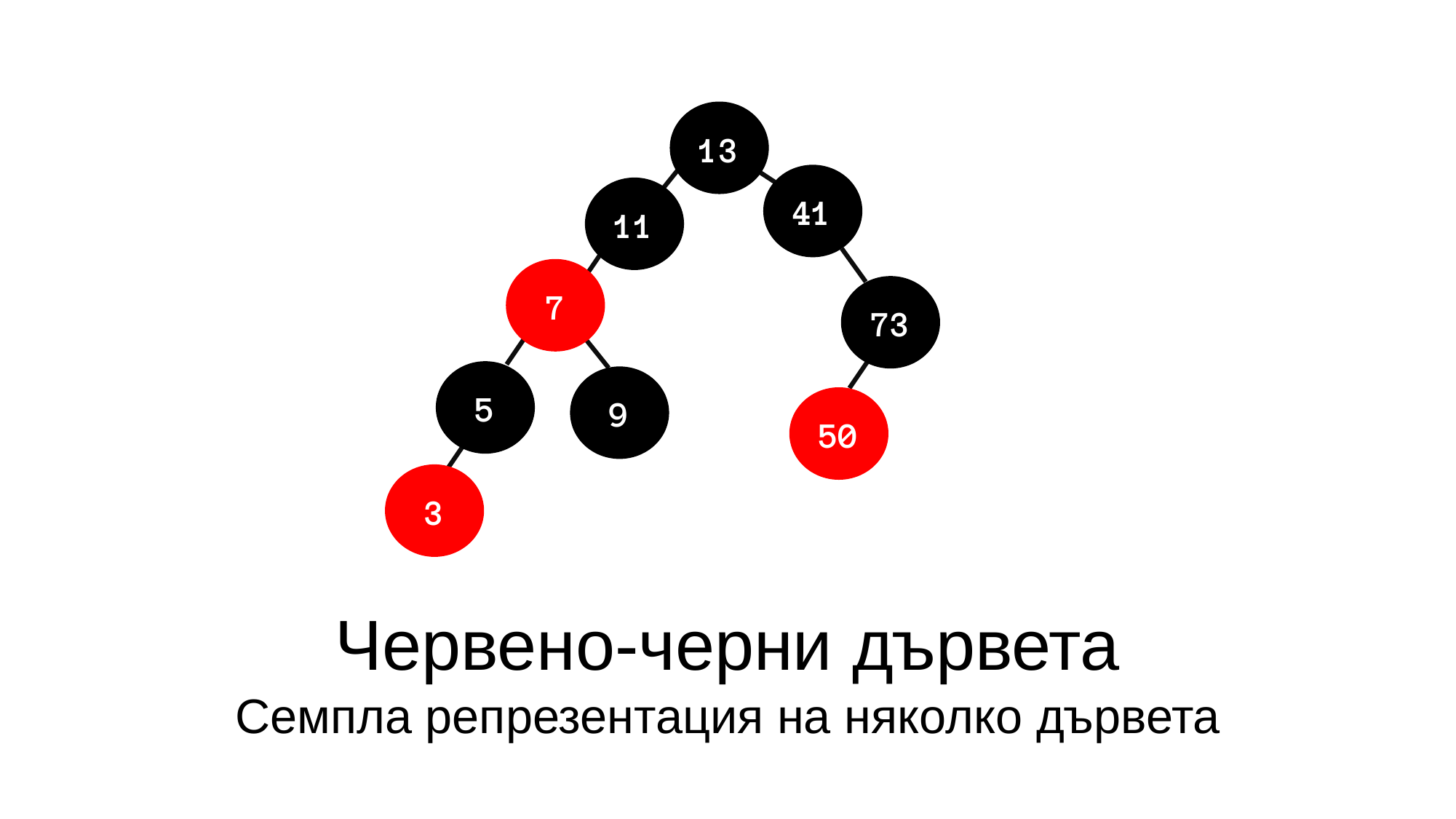

13
41
11
7
73
5
9
50
3
# Червено-черни дървета
Семпла репрезентация на няколко дървета